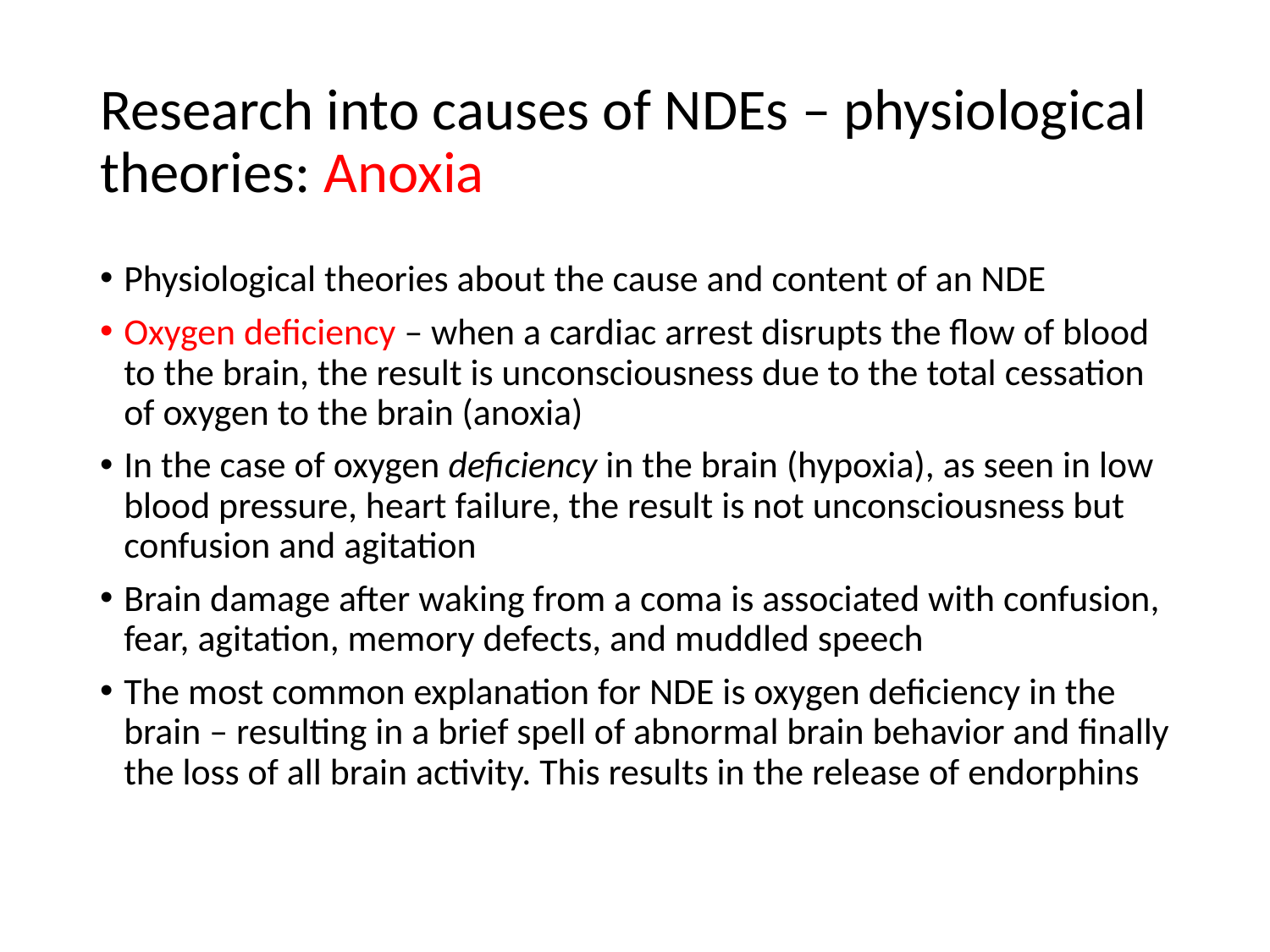

# Research into causes of NDEs – physiological theories: Anoxia
Physiological theories about the cause and content of an NDE
Oxygen deficiency – when a cardiac arrest disrupts the flow of blood to the brain, the result is unconsciousness due to the total cessation of oxygen to the brain (anoxia)
In the case of oxygen deficiency in the brain (hypoxia), as seen in low blood pressure, heart failure, the result is not unconsciousness but confusion and agitation
Brain damage after waking from a coma is associated with confusion, fear, agitation, memory defects, and muddled speech
The most common explanation for NDE is oxygen deficiency in the brain – resulting in a brief spell of abnormal brain behavior and finally the loss of all brain activity. This results in the release of endorphins